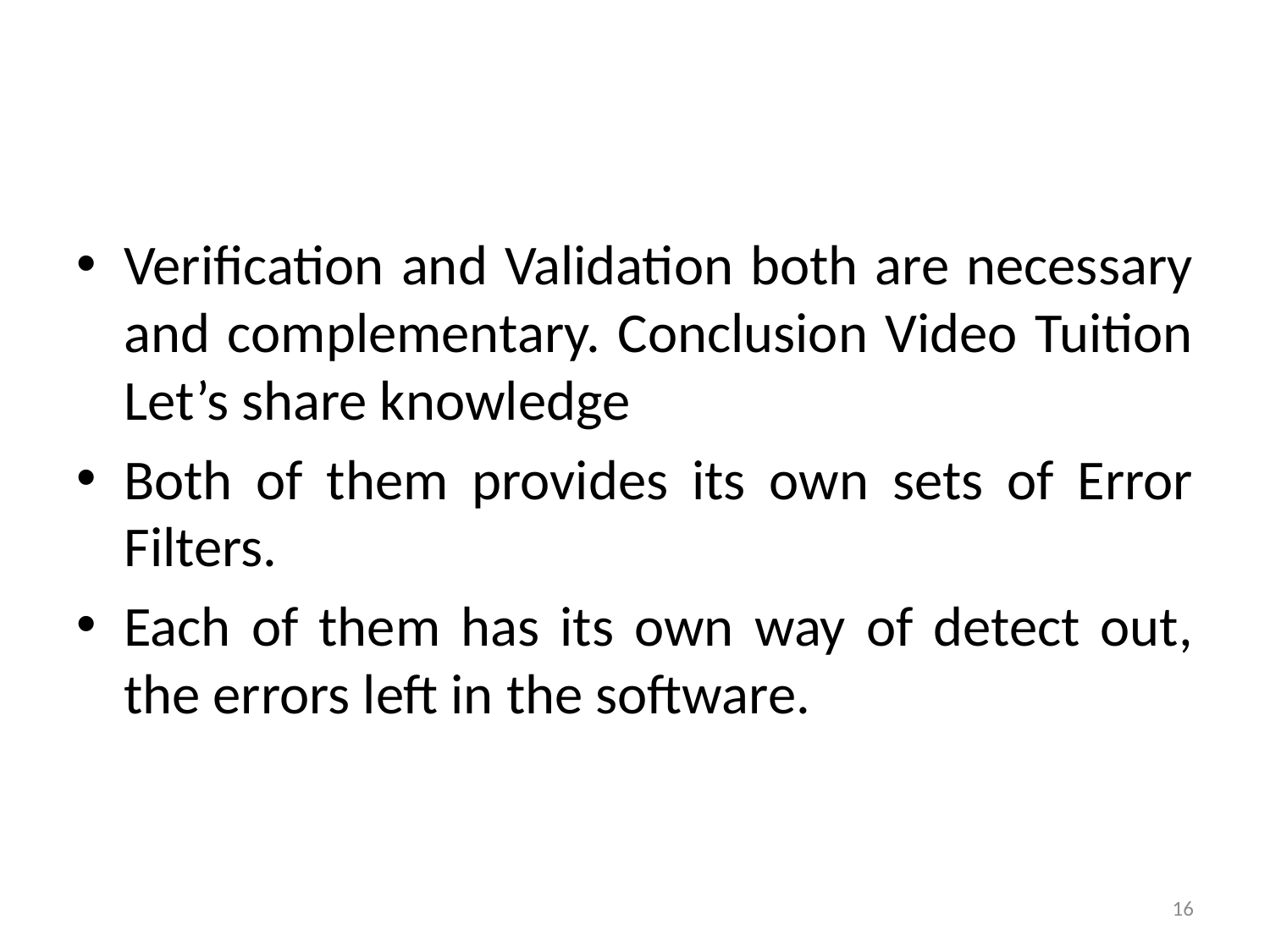

#
Verification and Validation both are necessary and complementary. Conclusion Video Tuition Let’s share knowledge
Both of them provides its own sets of Error Filters.
Each of them has its own way of detect out, the errors left in the software.
16